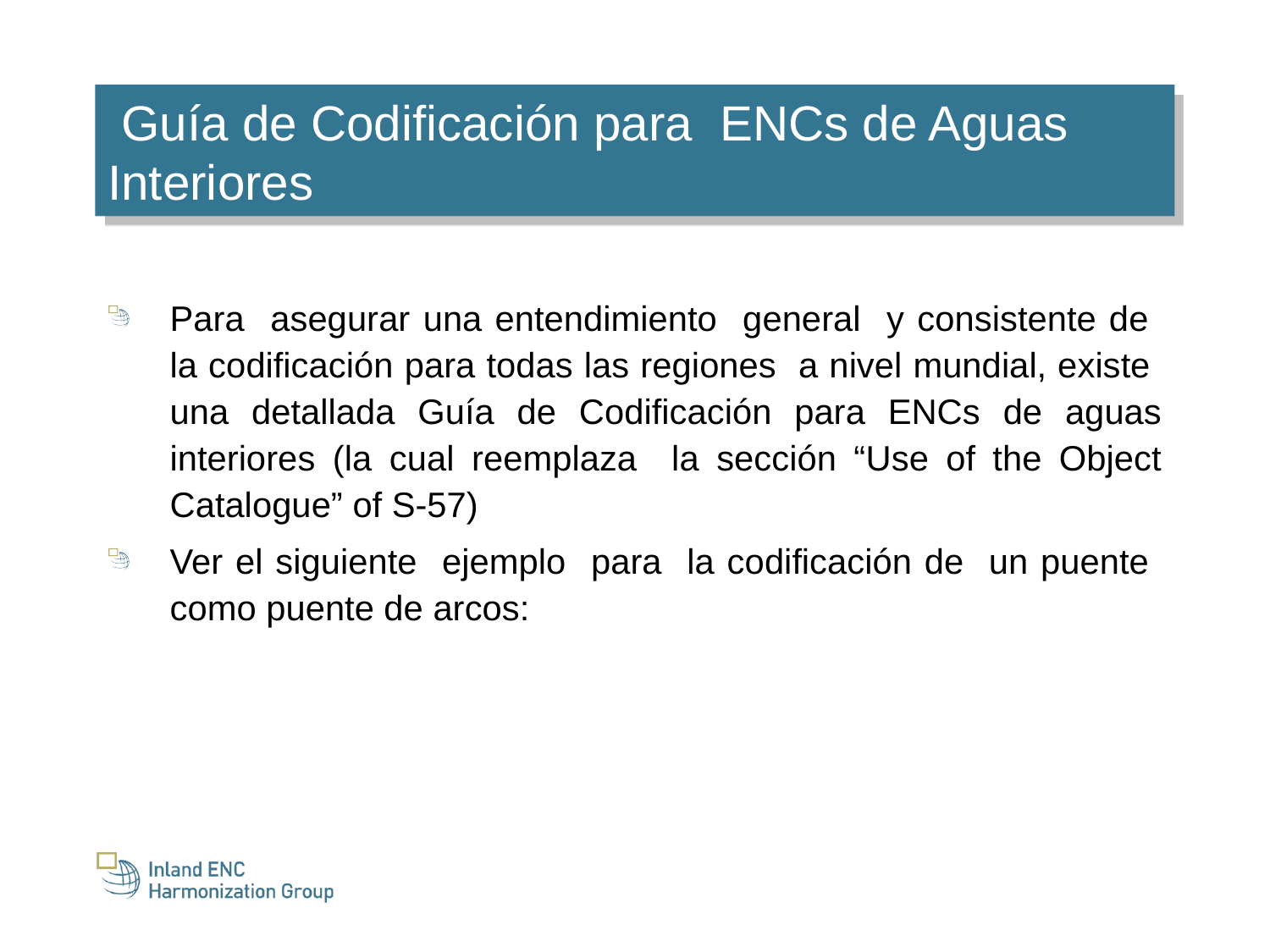

Guía de Codificación para  ENCs de Aguas Interiores
Para  asegurar una entendimiento  general  y consistente de  la codificación para todas las regiones  a nivel mundial, existe  una detallada Guía de Codificación para ENCs de aguas interiores (la cual reemplaza  la sección “Use of the Object Catalogue” of S-57)
Ver el siguiente  ejemplo  para  la codificación de  un puente  como puente de arcos: